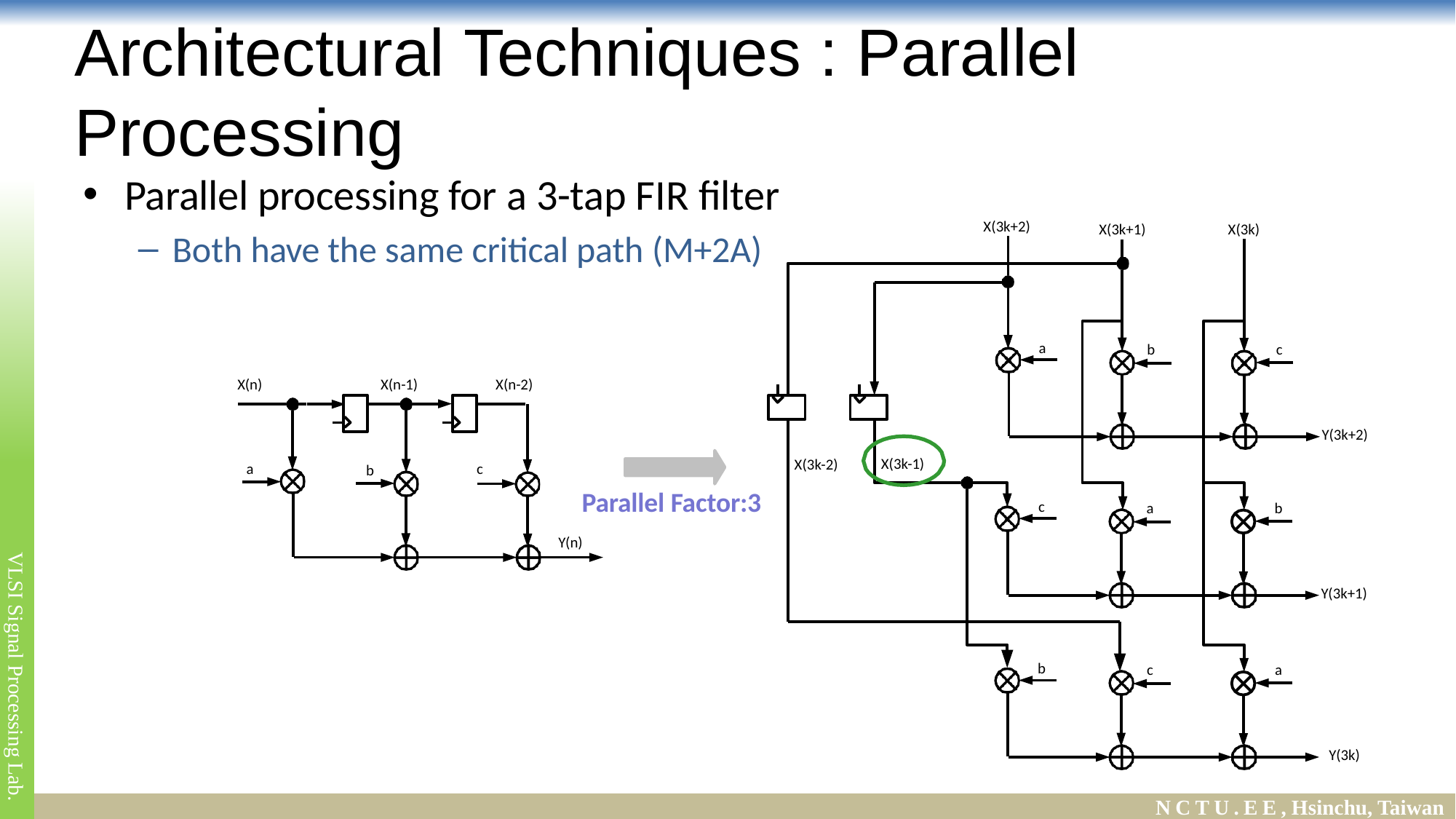

# Architectural Techniques : Parallel Processing
Parallel processing for a 3-tap FIR filter
Both have the same critical path (M+2A)

X(3k+2)
X(3k+1)
X(3k)

a

b
c

X(n)
X(n-1)
X(n-2)

Y(3k+2)

X(3k-1)
X(3k-2)

a
c
b

Parallel Factor:3
Y(n)

c

a
b

Y(3k+1)

b

c
a

Y(3k)